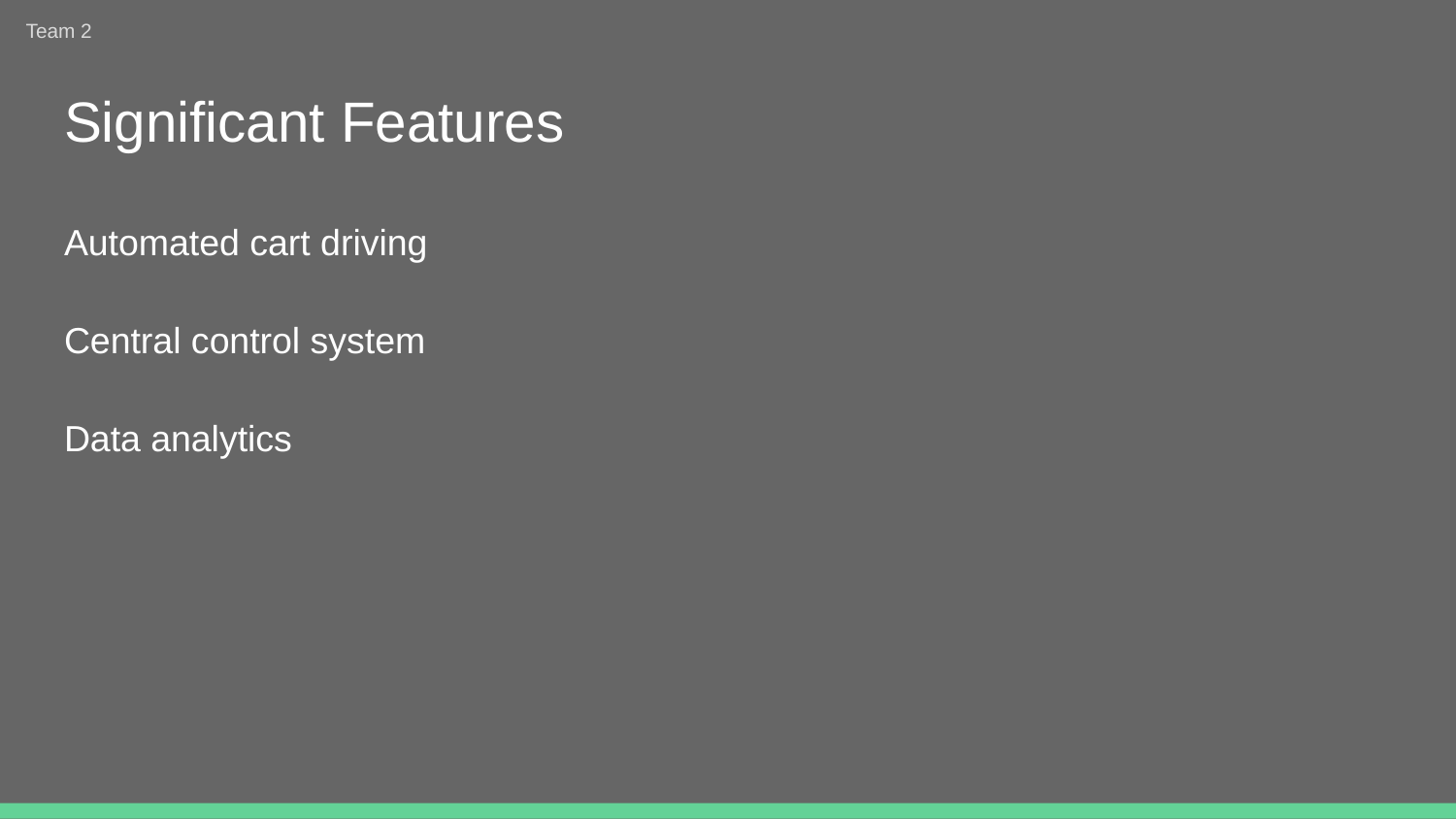

Team 2
# Significant Features
Automated cart driving
Central control system
Data analytics